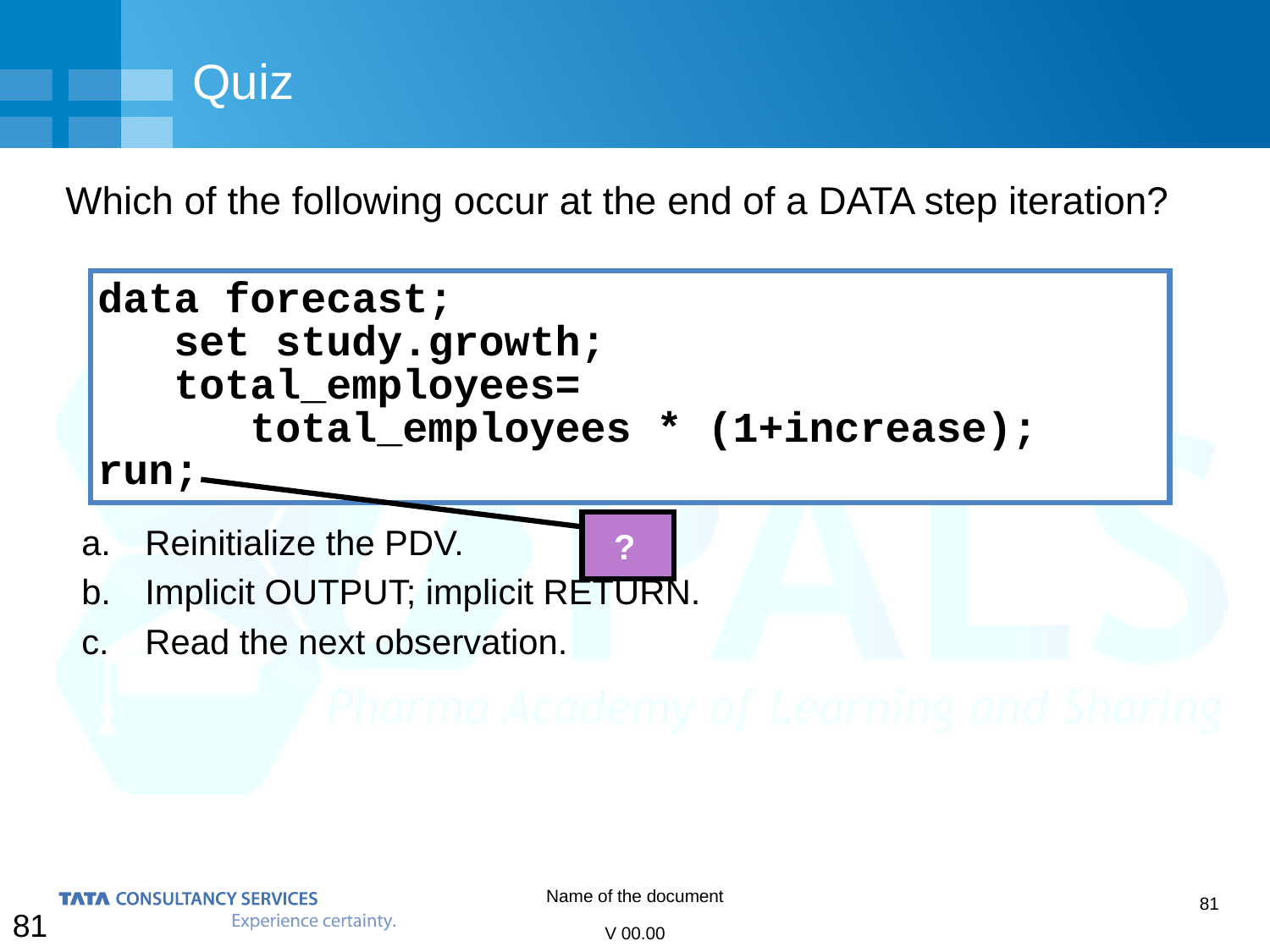

# Quiz
Which of the following occur at the end of a DATA step iteration?

Reinitialize the PDV.
Implicit OUTPUT; implicit RETURN.
Read the next observation.

data forecast;
   set study.growth;
   total_employees=
      total_employees * (1+increase);
run;
  ?
81